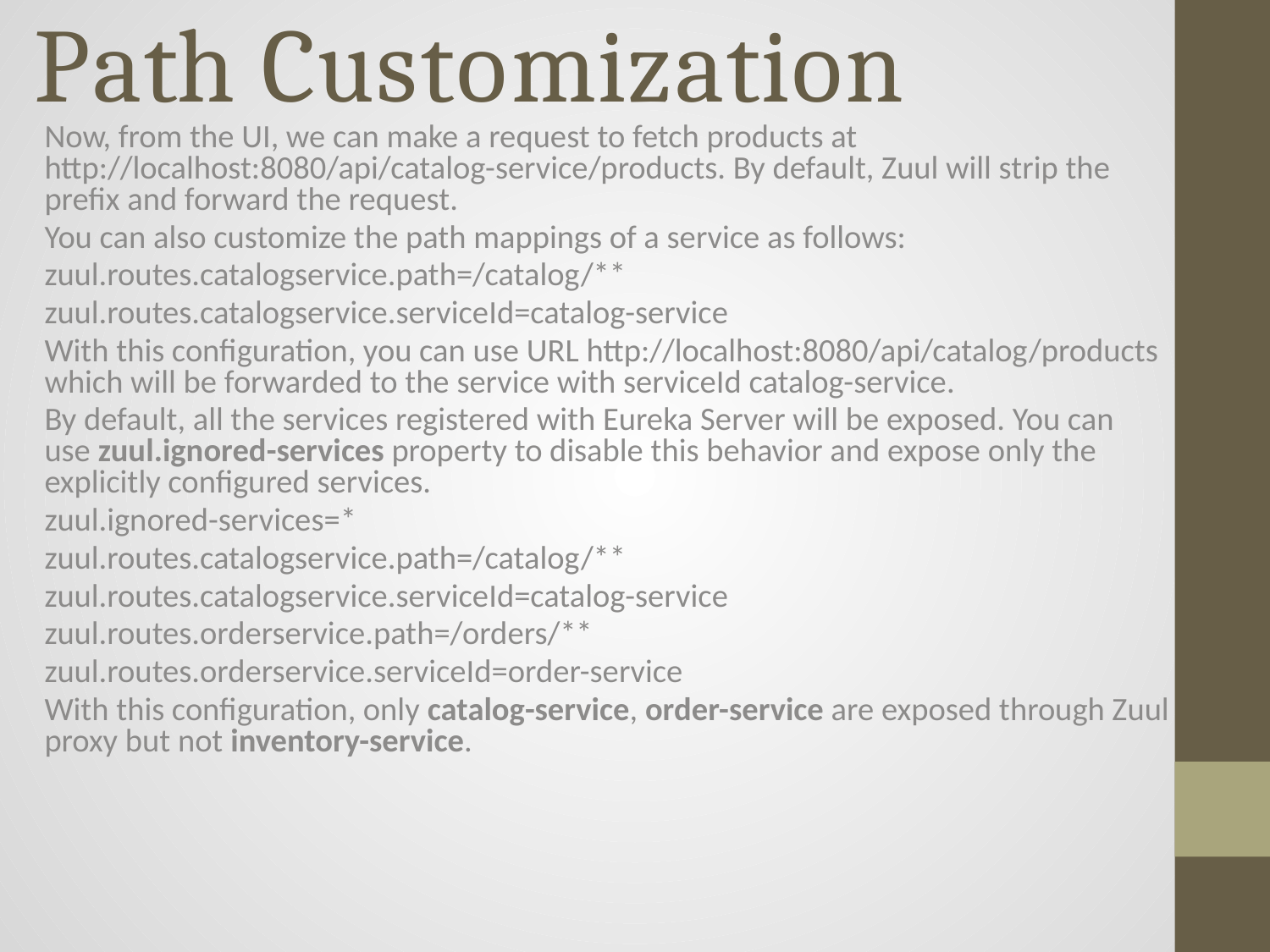

# Path Customization
Now, from the UI, we can make a request to fetch products at http://localhost:8080/api/catalog-service/products. By default, Zuul will strip the prefix and forward the request.
You can also customize the path mappings of a service as follows:
zuul.routes.catalogservice.path=/catalog/**
zuul.routes.catalogservice.serviceId=catalog-service
With this configuration, you can use URL http://localhost:8080/api/catalog/products which will be forwarded to the service with serviceId catalog-service.
By default, all the services registered with Eureka Server will be exposed. You can use zuul.ignored-services property to disable this behavior and expose only the explicitly configured services.
zuul.ignored-services=*
zuul.routes.catalogservice.path=/catalog/**
zuul.routes.catalogservice.serviceId=catalog-service
zuul.routes.orderservice.path=/orders/**
zuul.routes.orderservice.serviceId=order-service
With this configuration, only catalog-service, order-service are exposed through Zuul proxy but not inventory-service.